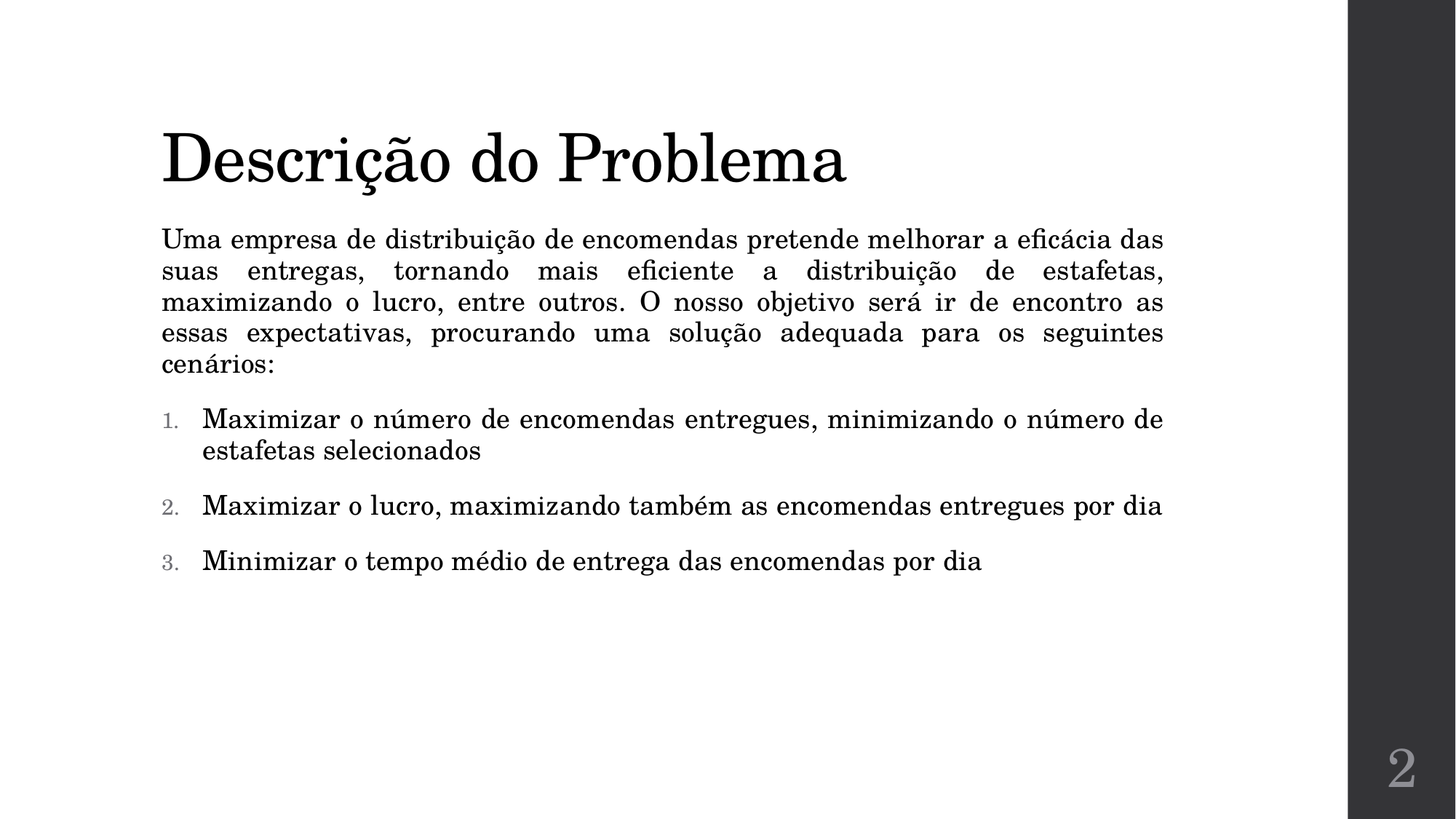

# Descrição do Problema
Uma empresa de distribuição de encomendas pretende melhorar a eficácia das suas entregas, tornando mais eficiente a distribuição de estafetas, maximizando o lucro, entre outros. O nosso objetivo será ir de encontro as essas expectativas, procurando uma solução adequada para os seguintes cenários:
Maximizar o número de encomendas entregues, minimizando o número de estafetas selecionados
Maximizar o lucro, maximizando também as encomendas entregues por dia
Minimizar o tempo médio de entrega das encomendas por dia

2